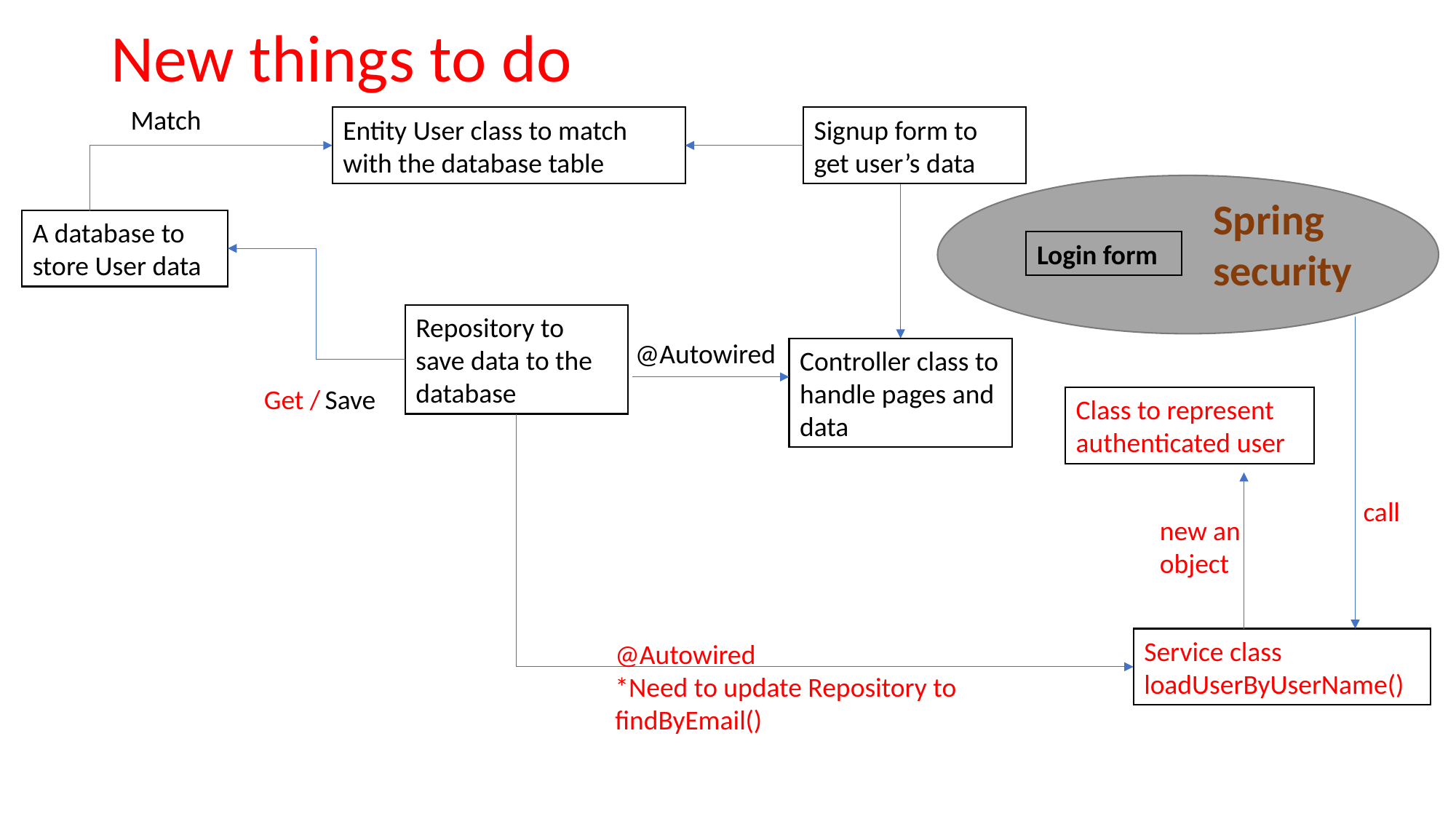

# New things to do
Match
Entity User class to match with the database table
Signup form to get user’s data

Spring security
A database to store User data
Login form
Repository to save data to the database
@Autowired
Controller class to handle pages and data
Get /
Save
Class to represent authenticated user
call
new an object
Service class loadUserByUserName()
@Autowired
*Need to update Repository to findByEmail()